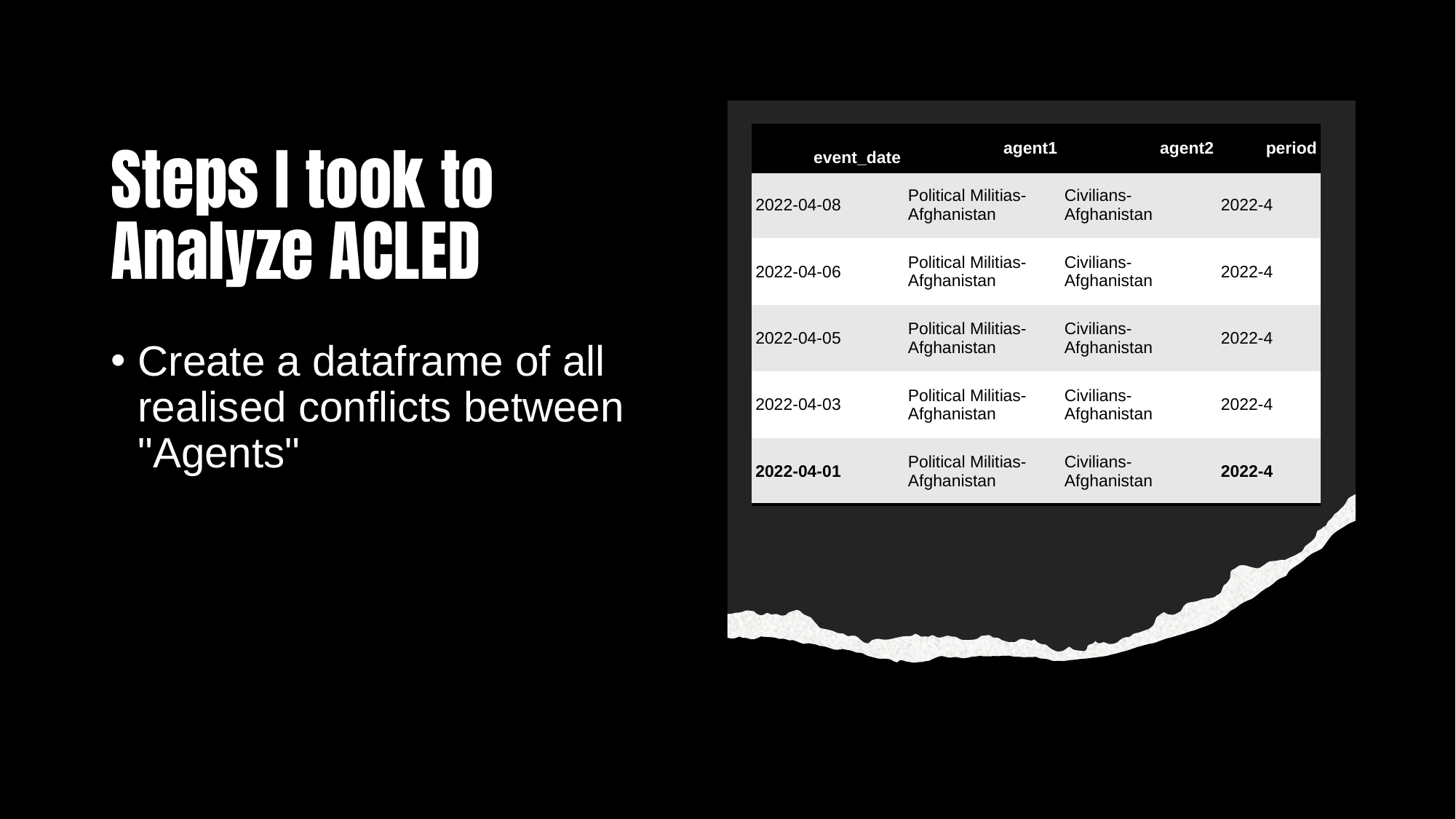

# Steps I took to Analyze ACLED
| event\_date | agent1 | agent2 | period |
| --- | --- | --- | --- |
| 2022-04-08 | Political Militias-Afghanistan | Civilians-Afghanistan | 2022-4 |
| 2022-04-06 | Political Militias-Afghanistan | Civilians-Afghanistan | 2022-4 |
| 2022-04-05 | Political Militias-Afghanistan | Civilians-Afghanistan | 2022-4 |
| 2022-04-03 | Political Militias-Afghanistan | Civilians-Afghanistan | 2022-4 |
| 2022-04-01 | Political Militias-Afghanistan | Civilians-Afghanistan | 2022-4 |
Create a dataframe of all realised conflicts between "Agents"